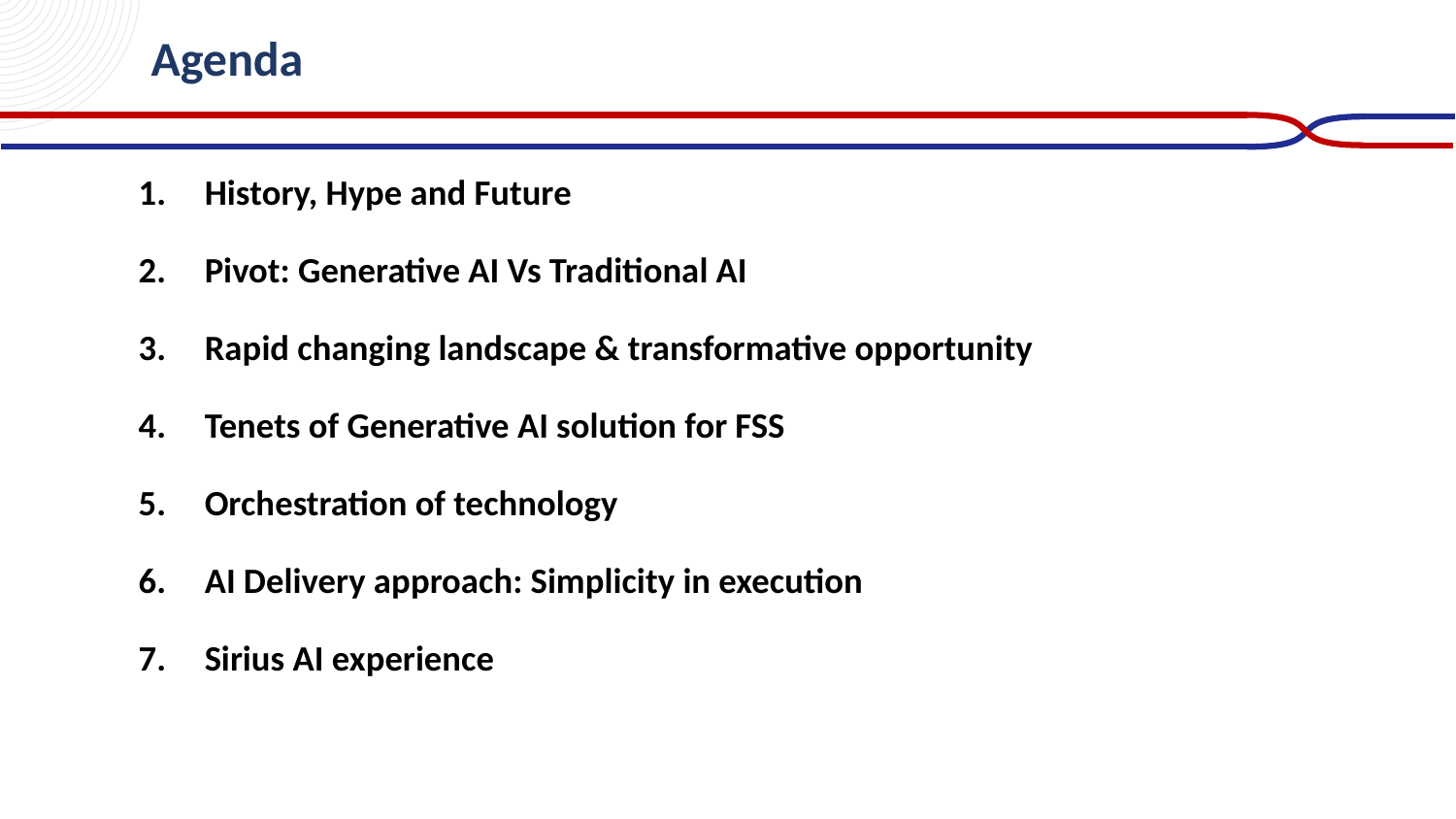

# Agenda
History, Hype and Future
Pivot: Generative AI Vs Traditional AI
Rapid changing landscape & transformative opportunity
Tenets of Generative AI solution for FSS
Orchestration of technology
AI Delivery approach: Simplicity in execution
Sirius AI experience